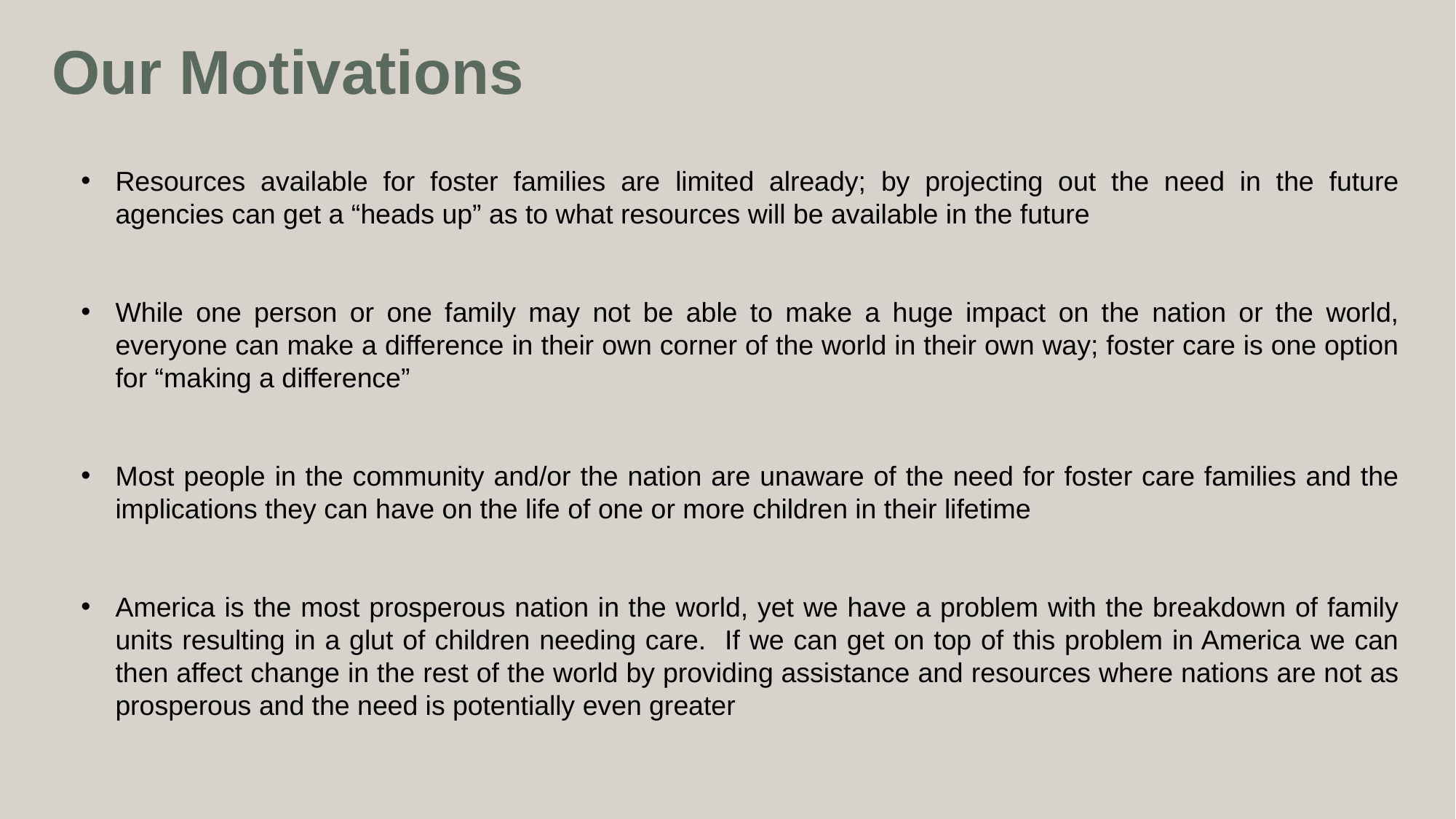

# Our Motivations
Resources available for foster families are limited already; by projecting out the need in the future agencies can get a “heads up” as to what resources will be available in the future

While one person or one family may not be able to make a huge impact on the nation or the world, everyone can make a difference in their own corner of the world in their own way; foster care is one option for “making a difference”

Most people in the community and/or the nation are unaware of the need for foster care families and the implications they can have on the life of one or more children in their lifetime

America is the most prosperous nation in the world, yet we have a problem with the breakdown of family units resulting in a glut of children needing care.  If we can get on top of this problem in America we can then affect change in the rest of the world by providing assistance and resources where nations are not as prosperous and the need is potentially even greater